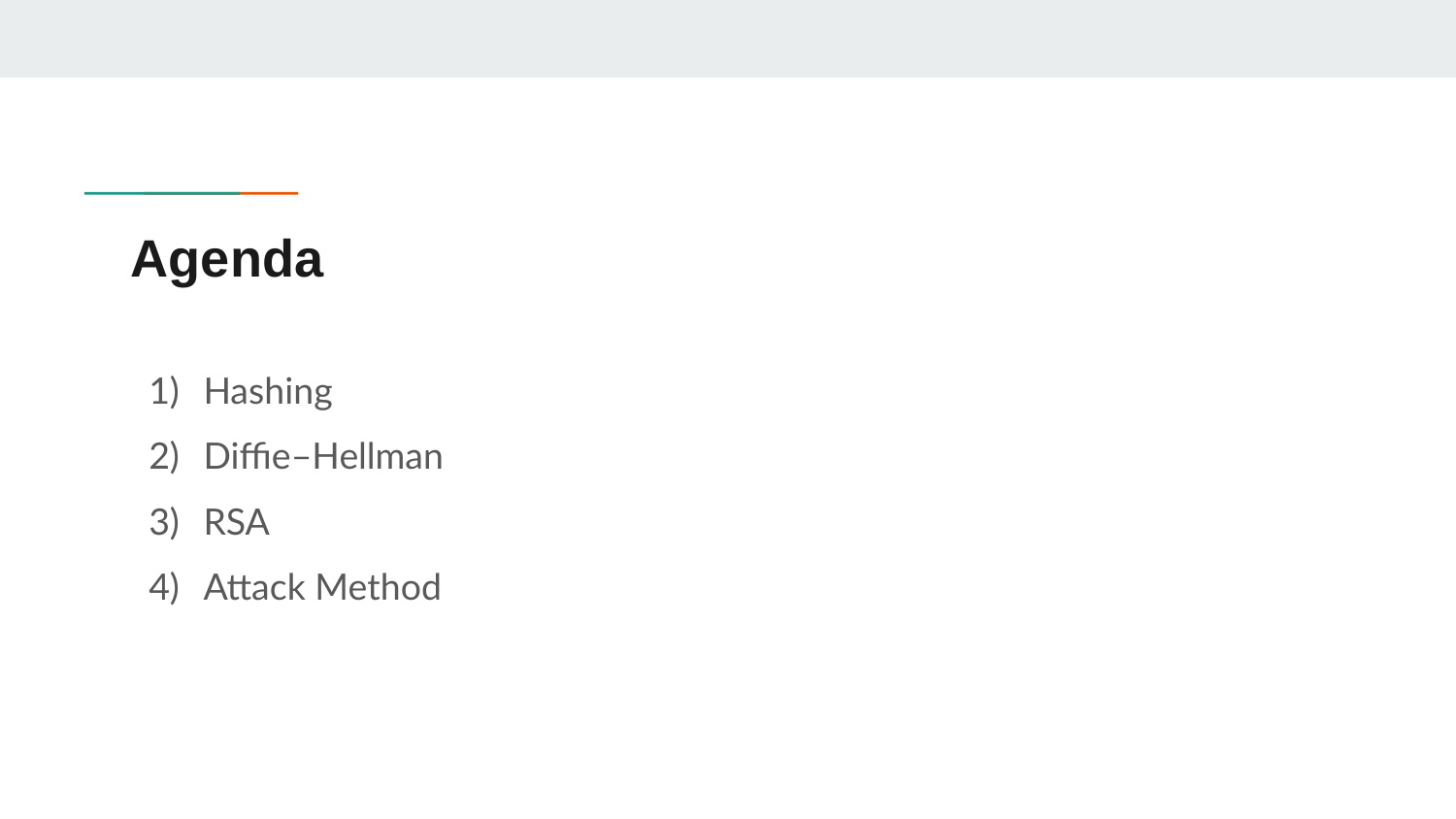

# Agenda
Hashing
Diffie–Hellman
RSA
Attack Method